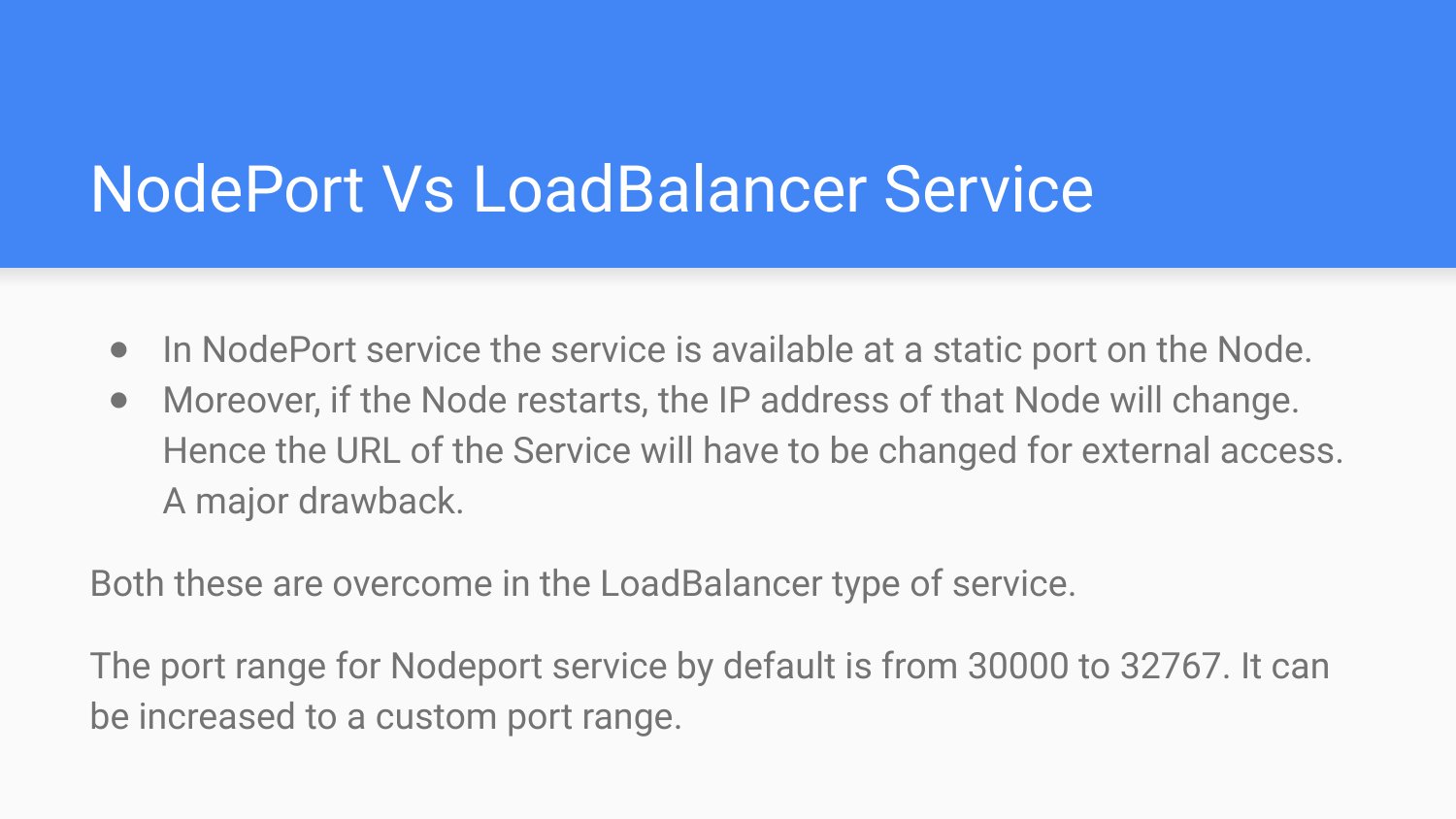

# NodePort Vs LoadBalancer Service
In NodePort service the service is available at a static port on the Node.
Moreover, if the Node restarts, the IP address of that Node will change. Hence the URL of the Service will have to be changed for external access. A major drawback.
Both these are overcome in the LoadBalancer type of service.
The port range for Nodeport service by default is from 30000 to 32767. It can be increased to a custom port range.